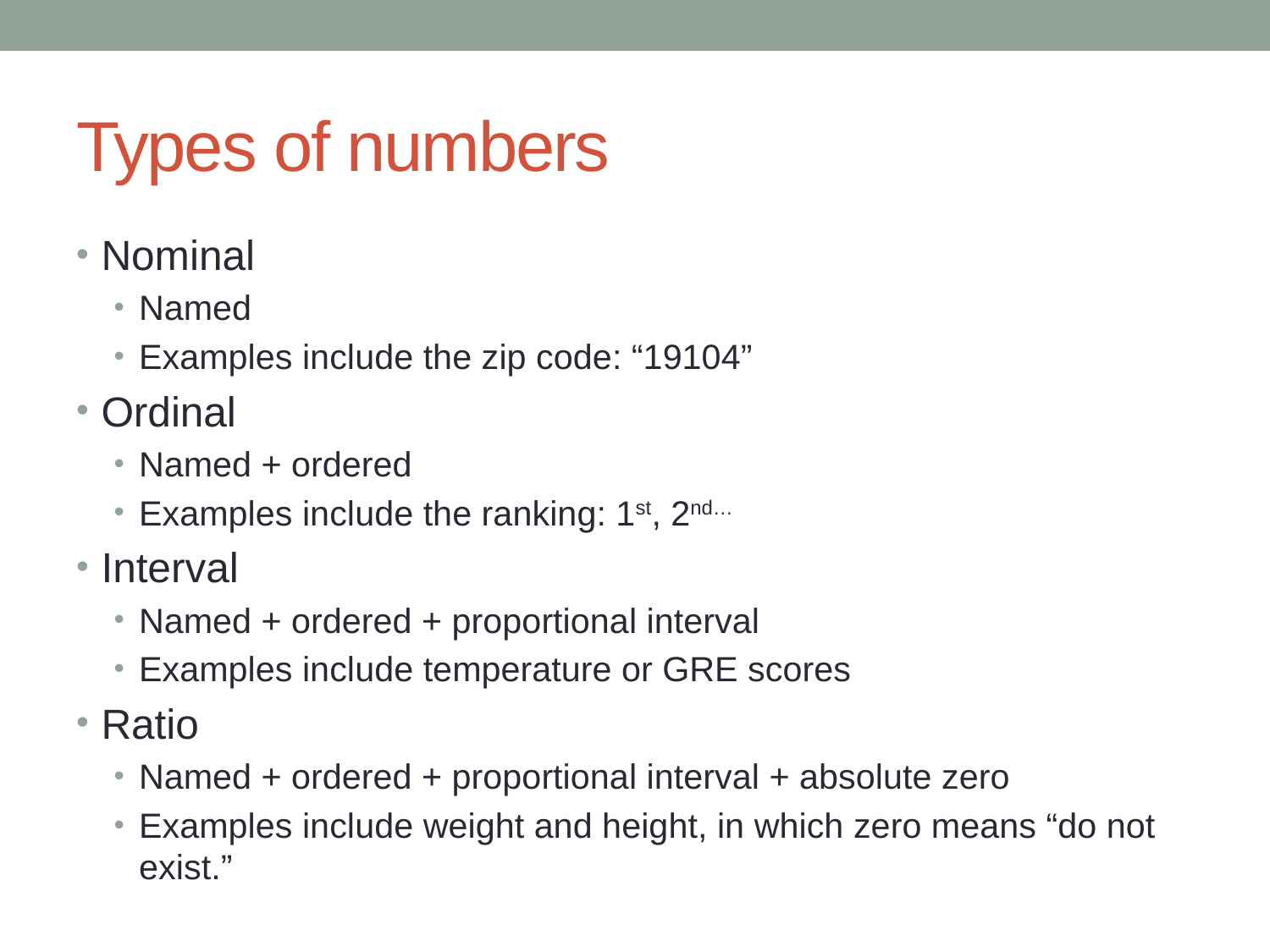

# Types of numbers
Nominal
Named
Examples include the zip code: “19104”
Ordinal
Named + ordered
Examples include the ranking: 1st, 2nd…
Interval
Named + ordered + proportional interval
Examples include temperature or GRE scores
Ratio
Named + ordered + proportional interval + absolute zero
Examples include weight and height, in which zero means “do not exist.”